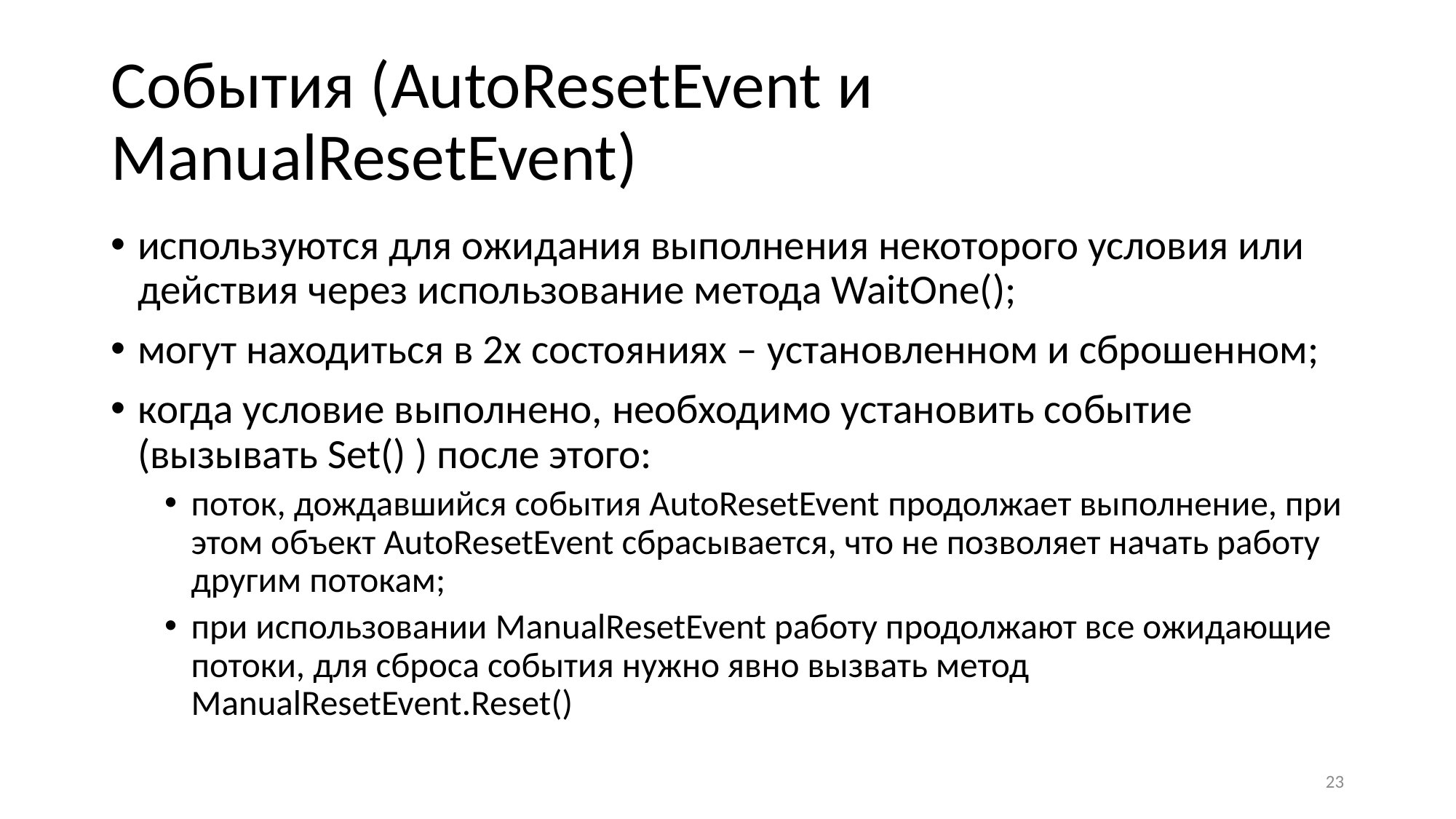

# События (AutoResetEvent и ManualResetEvent)
используются для ожидания выполнения некоторого условия или действия через использование метода WaitOne();
могут находиться в 2х состояниях – установленном и сброшенном;
когда условие выполнено, необходимо установить событие (вызывать Set() ) после этого:
поток, дождавшийся события AutoResetEvent продолжает выполнение, при этом объект AutoResetEvent сбрасывается, что не позволяет начать работу другим потокам;
при использовании ManualResetEvent работу продолжают все ожидающие потоки, для сброса события нужно явно вызвать метод ManualResetEvent.Reset()
23